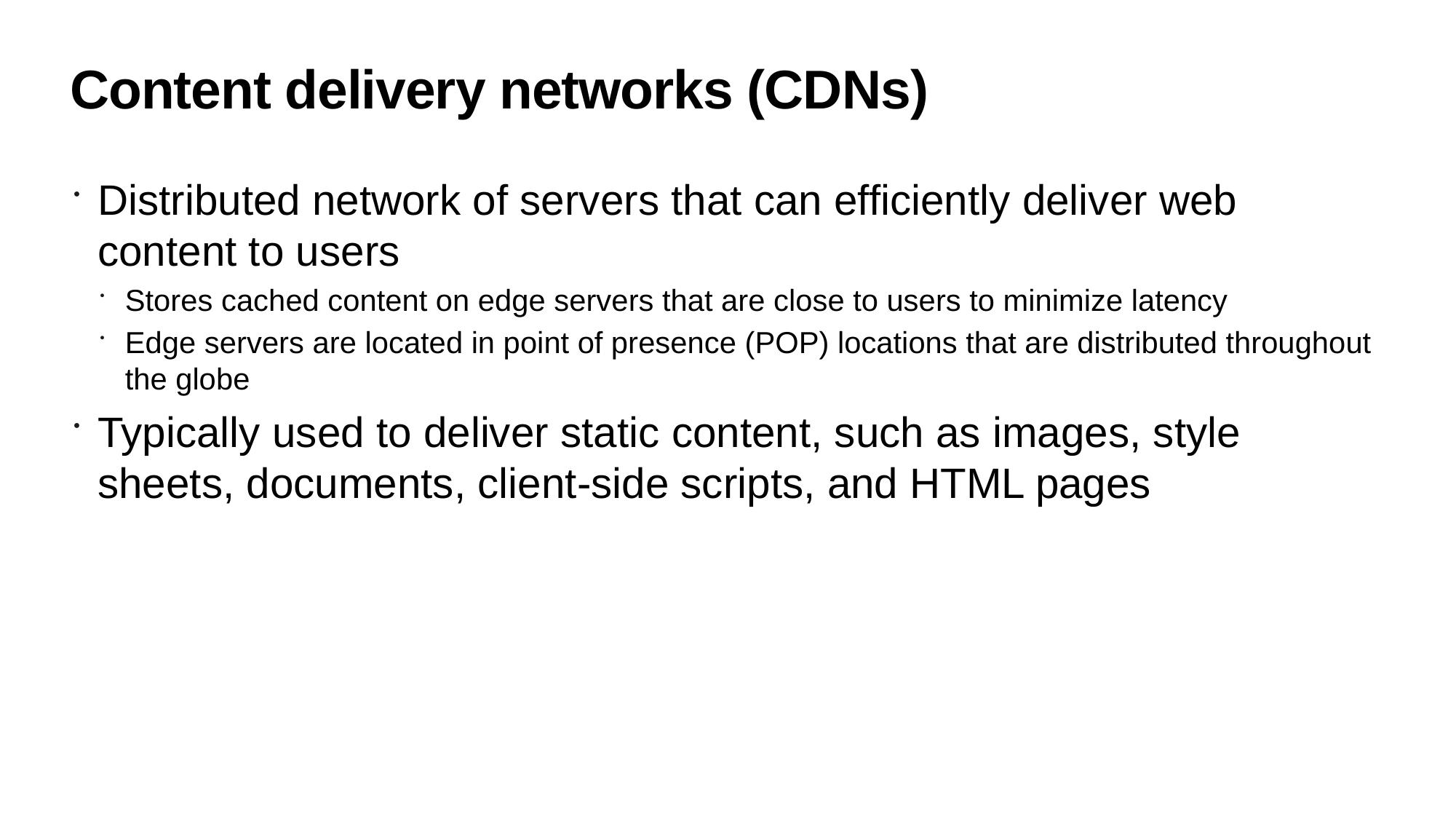

# Content delivery networks (CDNs)
Distributed network of servers that can efficiently deliver web content to users
Stores cached content on edge servers that are close to users to minimize latency
Edge servers are located in point of presence (POP) locations that are distributed throughout the globe
Typically used to deliver static content, such as images, style sheets, documents, client-side scripts, and HTML pages